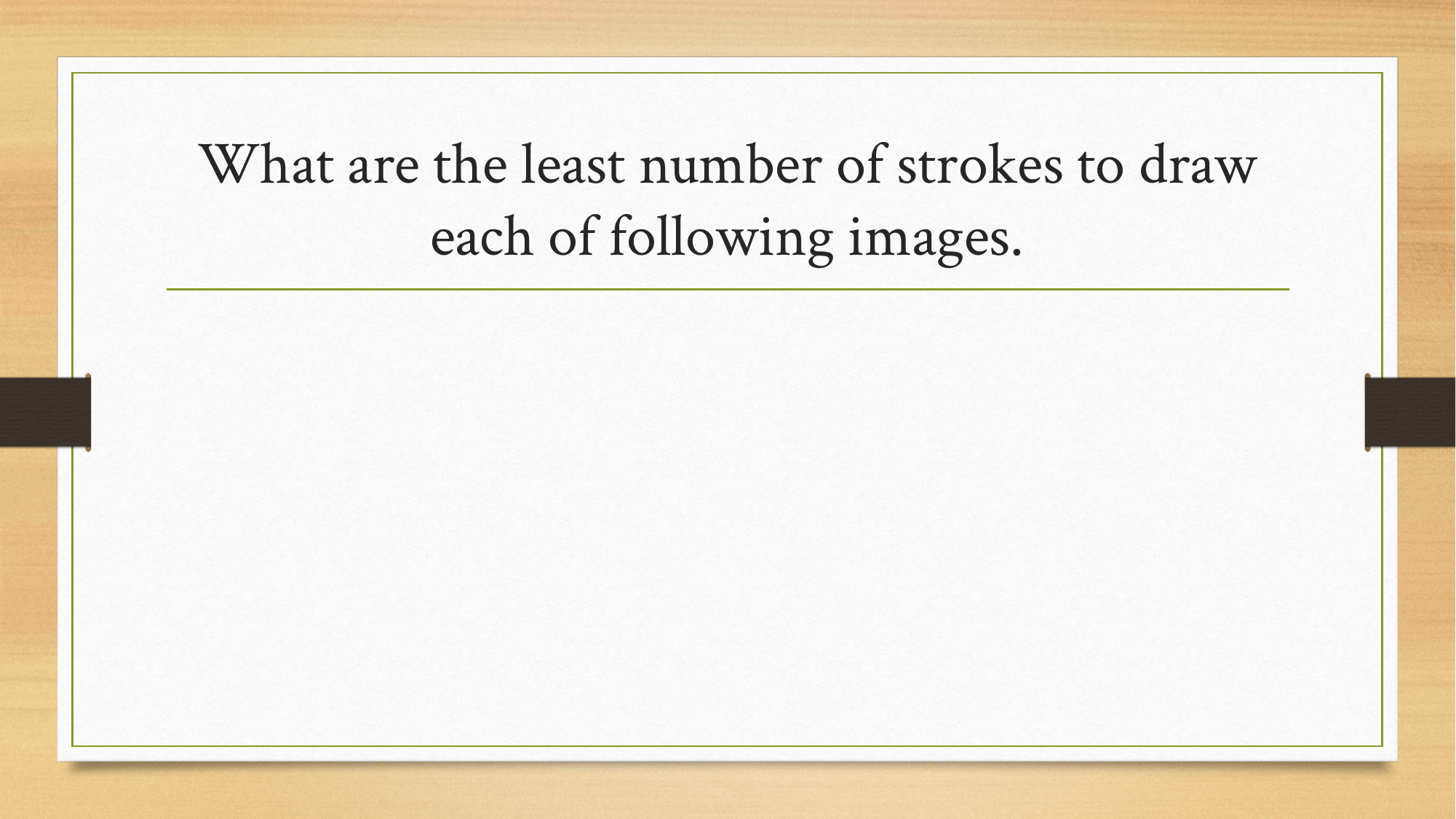

# What are the least number of strokes to draw each of following images.